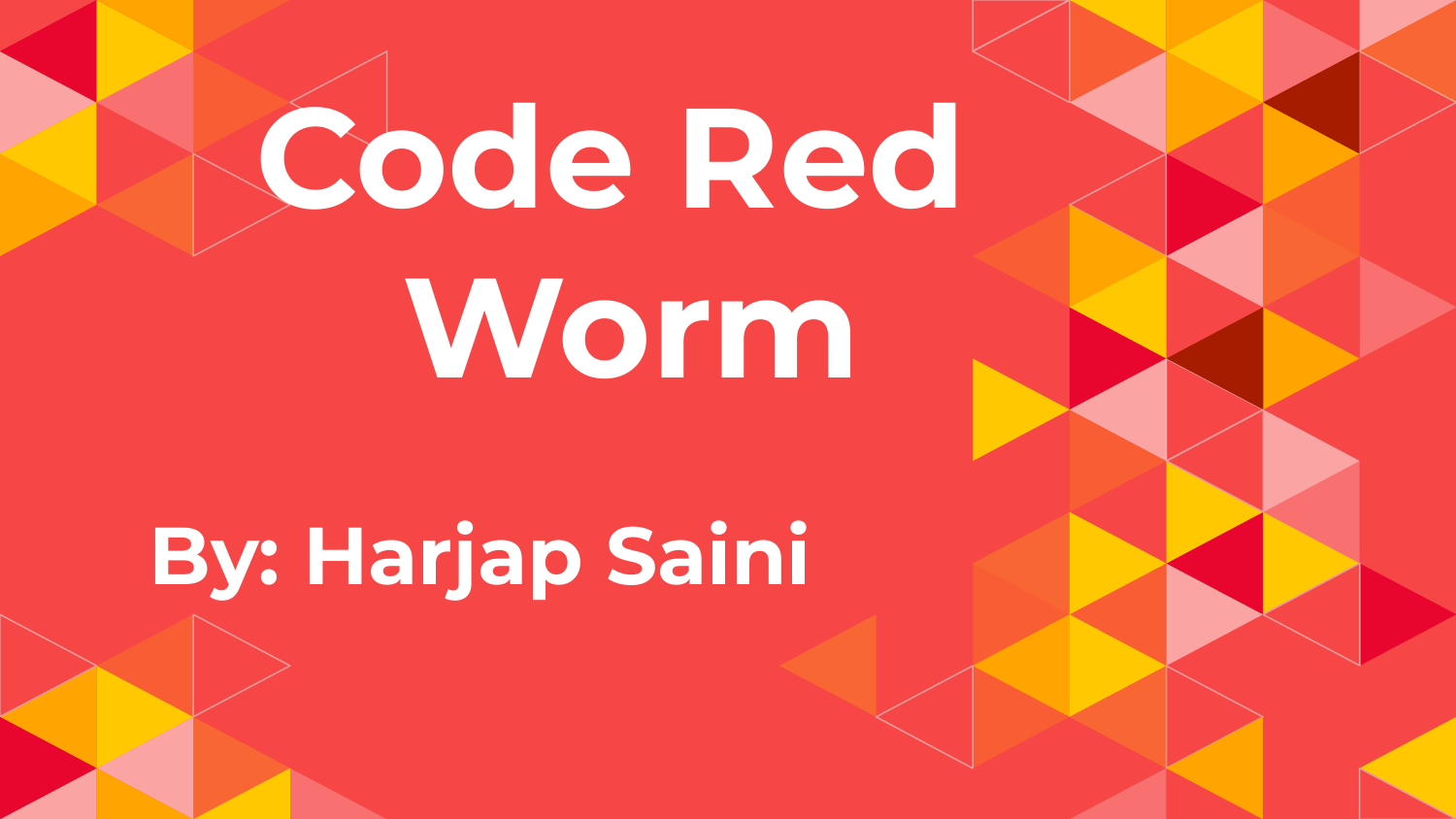

# Code Red
Worm

By: Harjap Saini